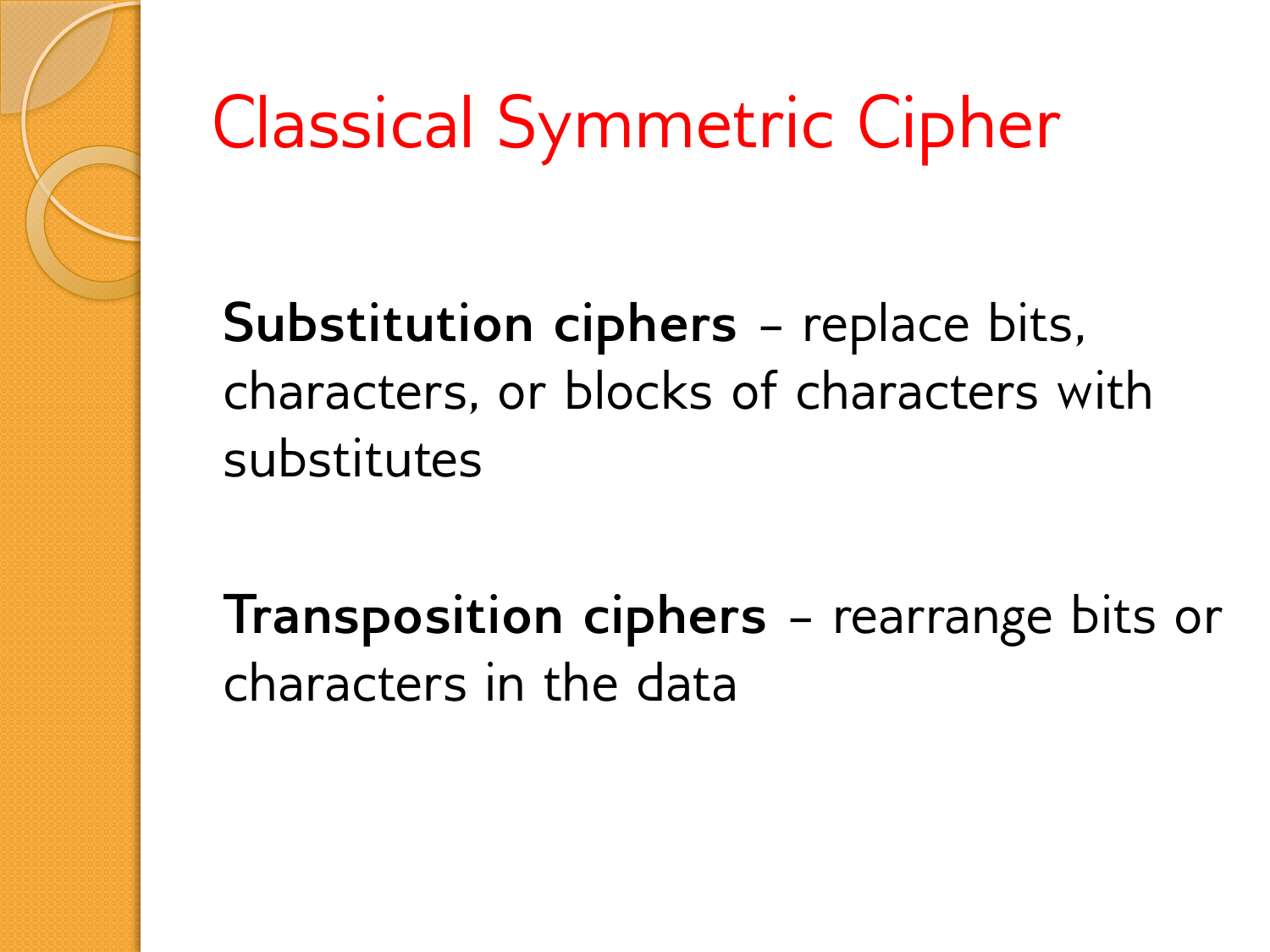

# Classical Symmetric Cipher

Substitution ciphers – replace bits, characters, or blocks of characters with substitutes

Transposition ciphers – rearrange bits or characters in the data